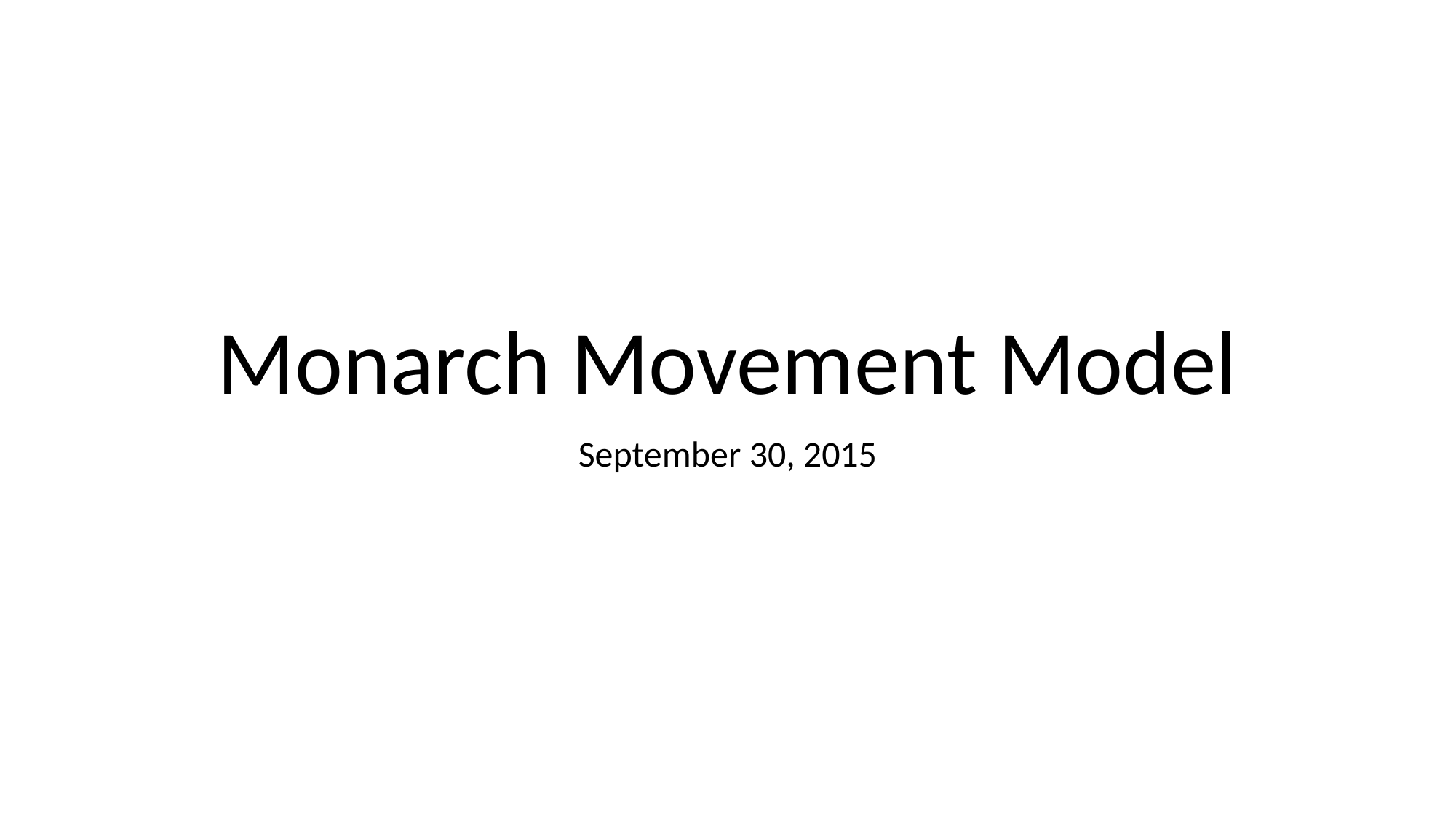

# Monarch Movement Model
September 30, 2015